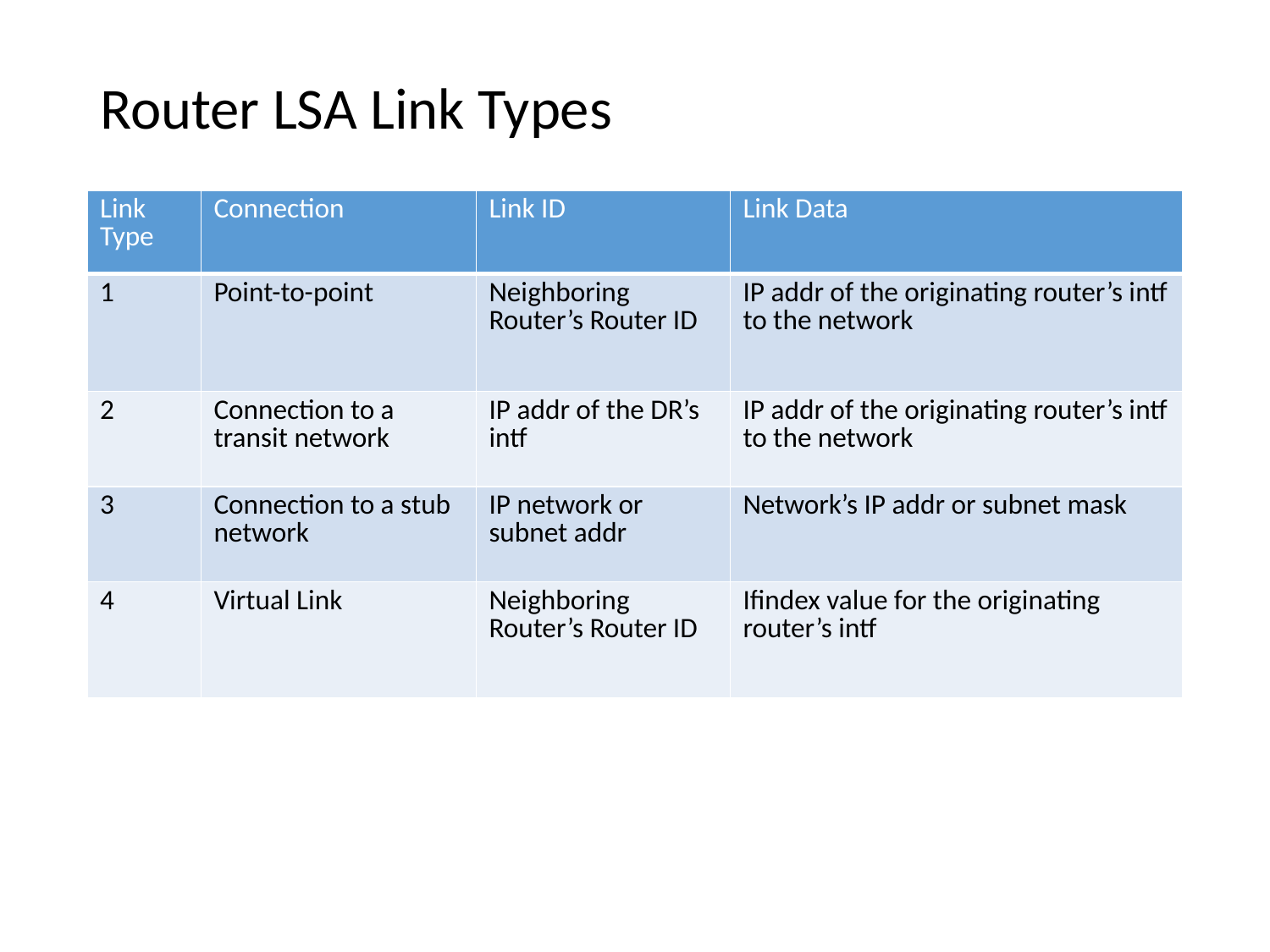

# Router LSA Link Types
| Link Type | Connection | Link ID | Link Data |
| --- | --- | --- | --- |
| 1 | Point-to-point | Neighboring Router’s Router ID | IP addr of the originating router’s intf to the network |
| 2 | Connection to a transit network | IP addr of the DR’s intf | IP addr of the originating router’s intf to the network |
| 3 | Connection to a stub network | IP network or subnet addr | Network’s IP addr or subnet mask |
| 4 | Virtual Link | Neighboring Router’s Router ID | Ifindex value for the originating router’s intf |